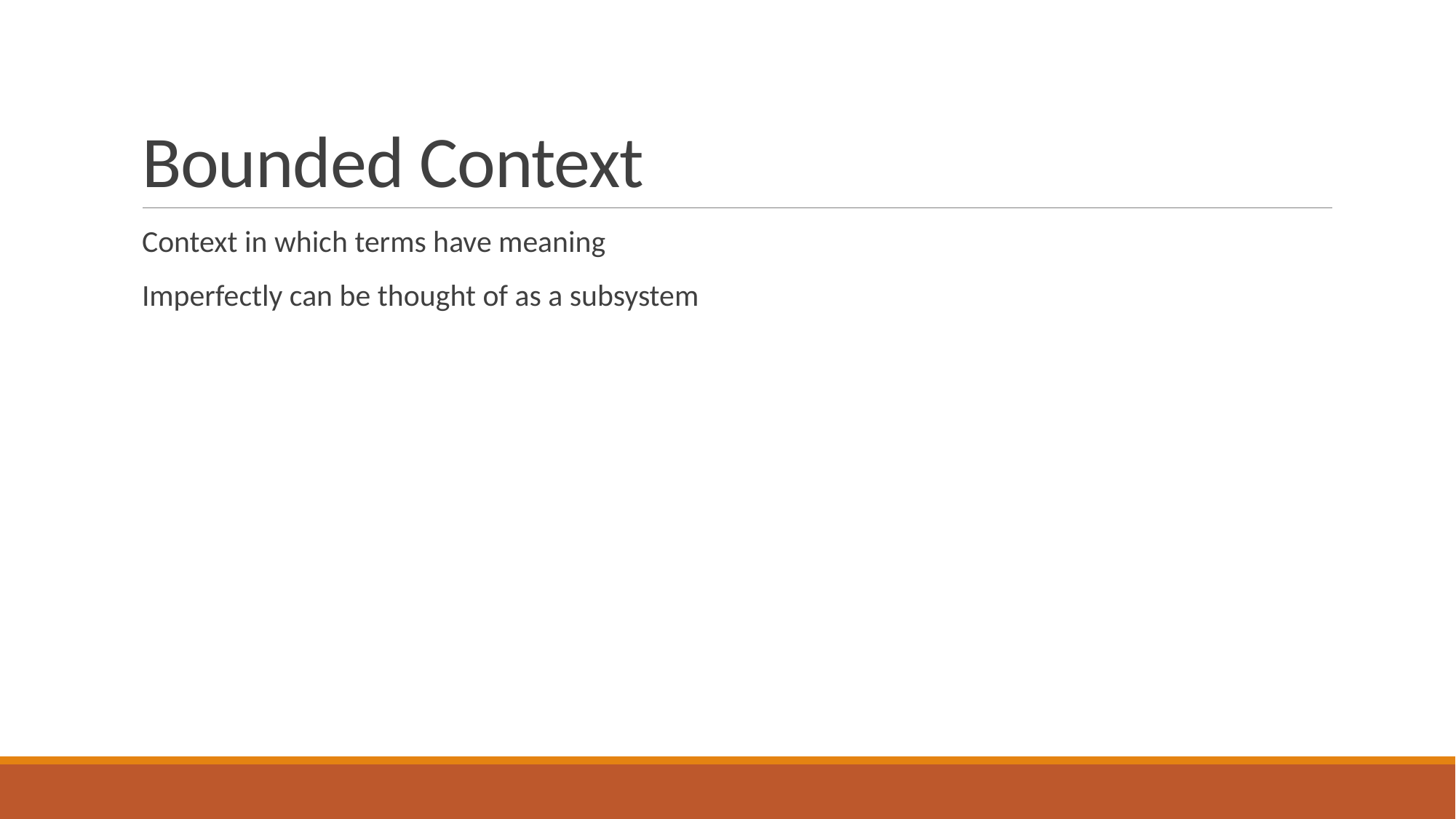

# Bounded Context
Context in which terms have meaning
Imperfectly can be thought of as a subsystem